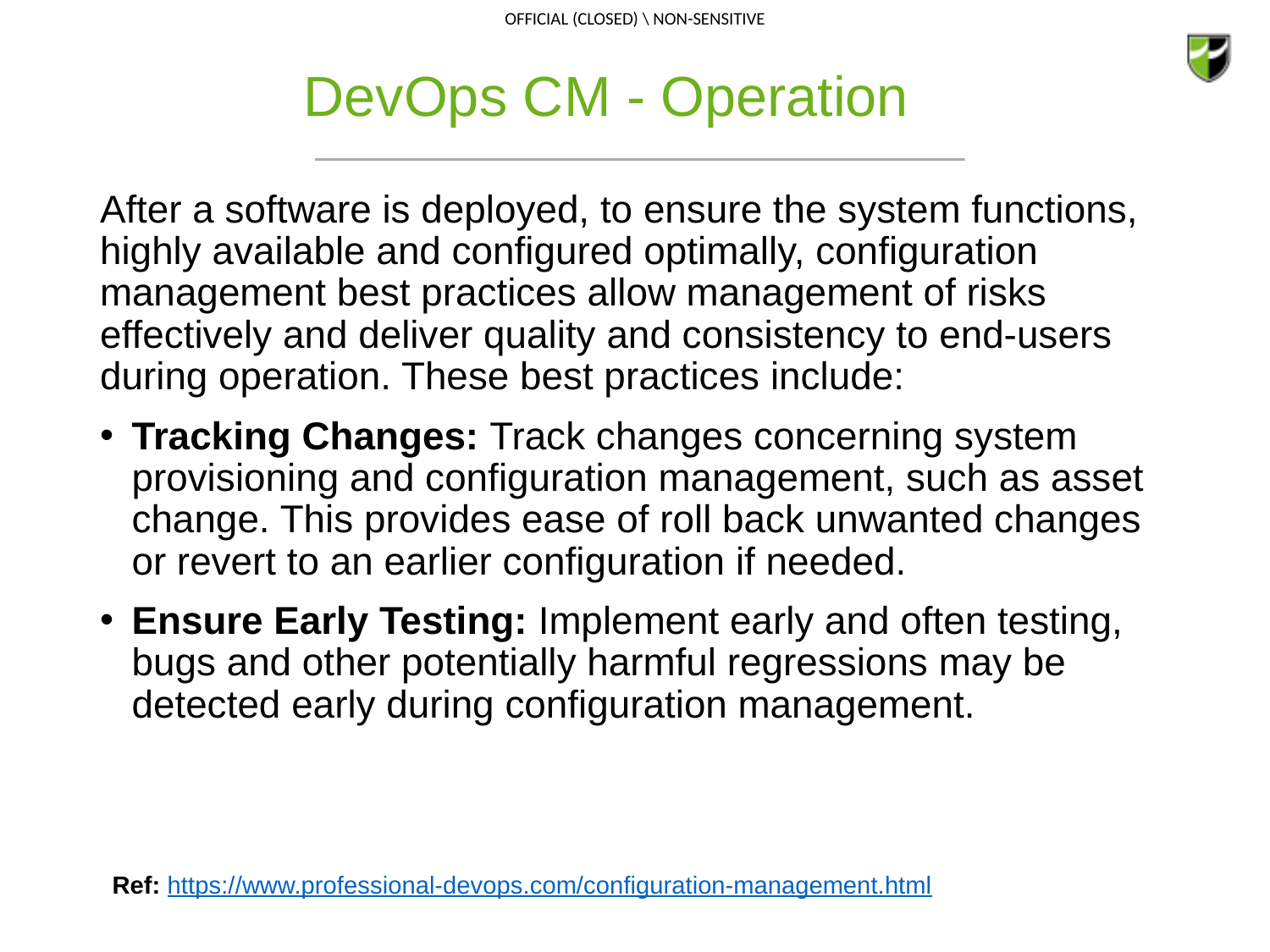

# DevOps CM - Operation
After a software is deployed, to ensure the system functions, highly available and configured optimally, configuration management best practices allow management of risks effectively and deliver quality and consistency to end-users during operation. These best practices include:
Tracking Changes: Track changes concerning system provisioning and configuration management, such as asset change. This provides ease of roll back unwanted changes or revert to an earlier configuration if needed.
Ensure Early Testing: Implement early and often testing, bugs and other potentially harmful regressions may be detected early during configuration management.
Ref: https://www.professional-devops.com/configuration-management.html